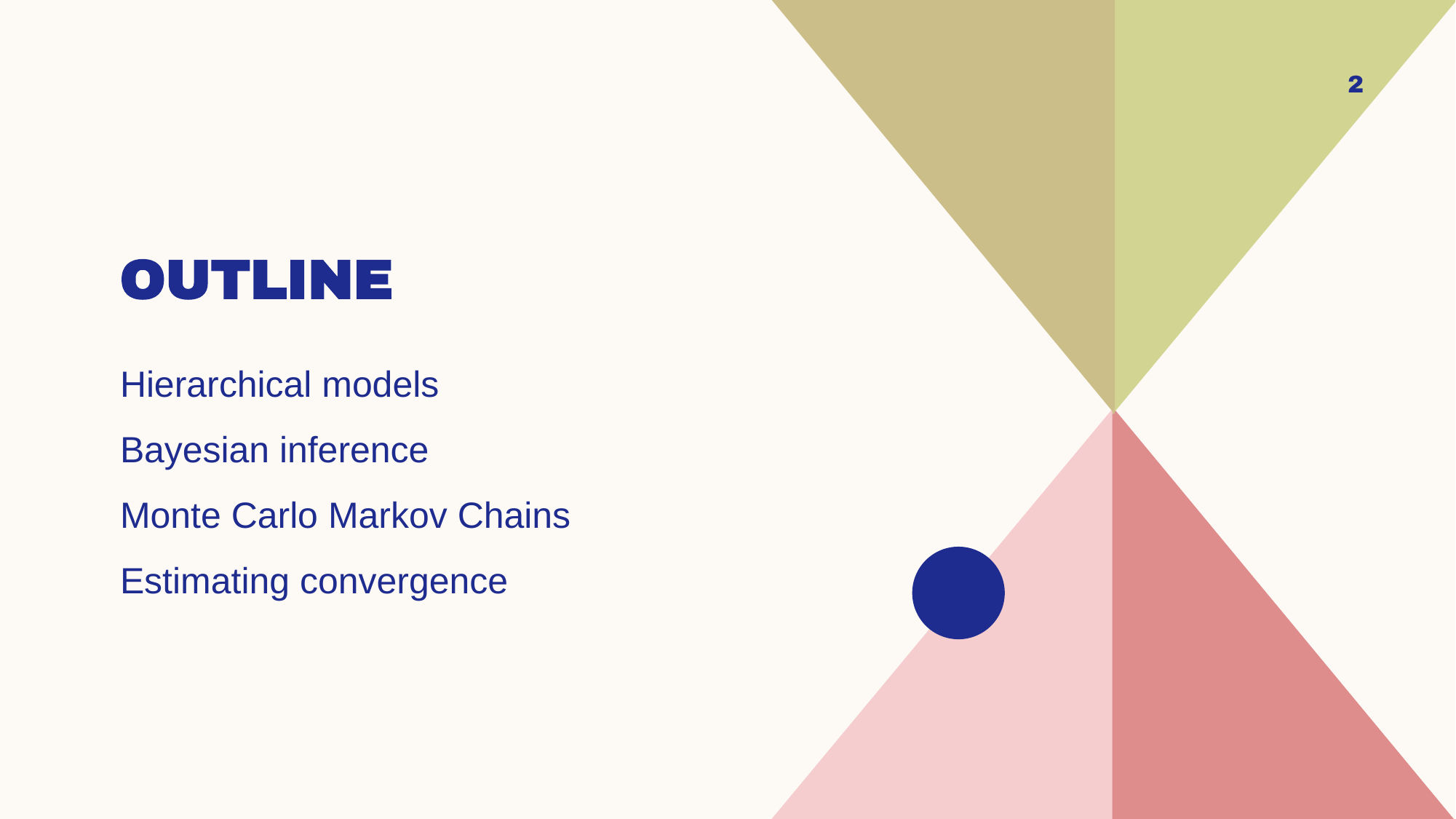

2
# Outline
Hierarchical models
Bayesian inference
Monte Carlo Markov Chains
Estimating convergence